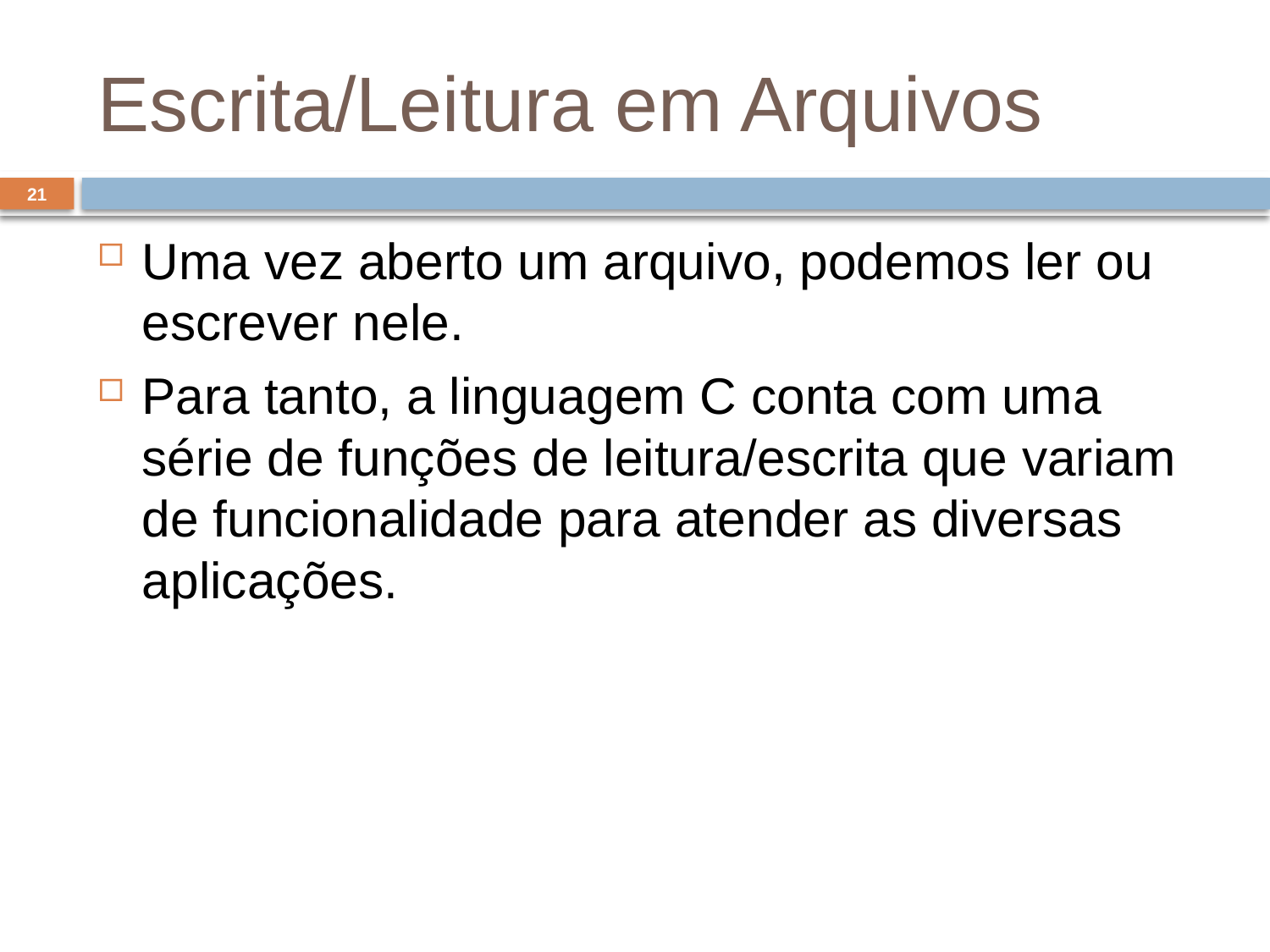

# Escrita/Leitura em Arquivos
21
Uma vez aberto um arquivo, podemos ler ou escrever nele.
Para tanto, a linguagem C conta com uma série de funções de leitura/escrita que variam de funcionalidade para atender as diversas aplicações.